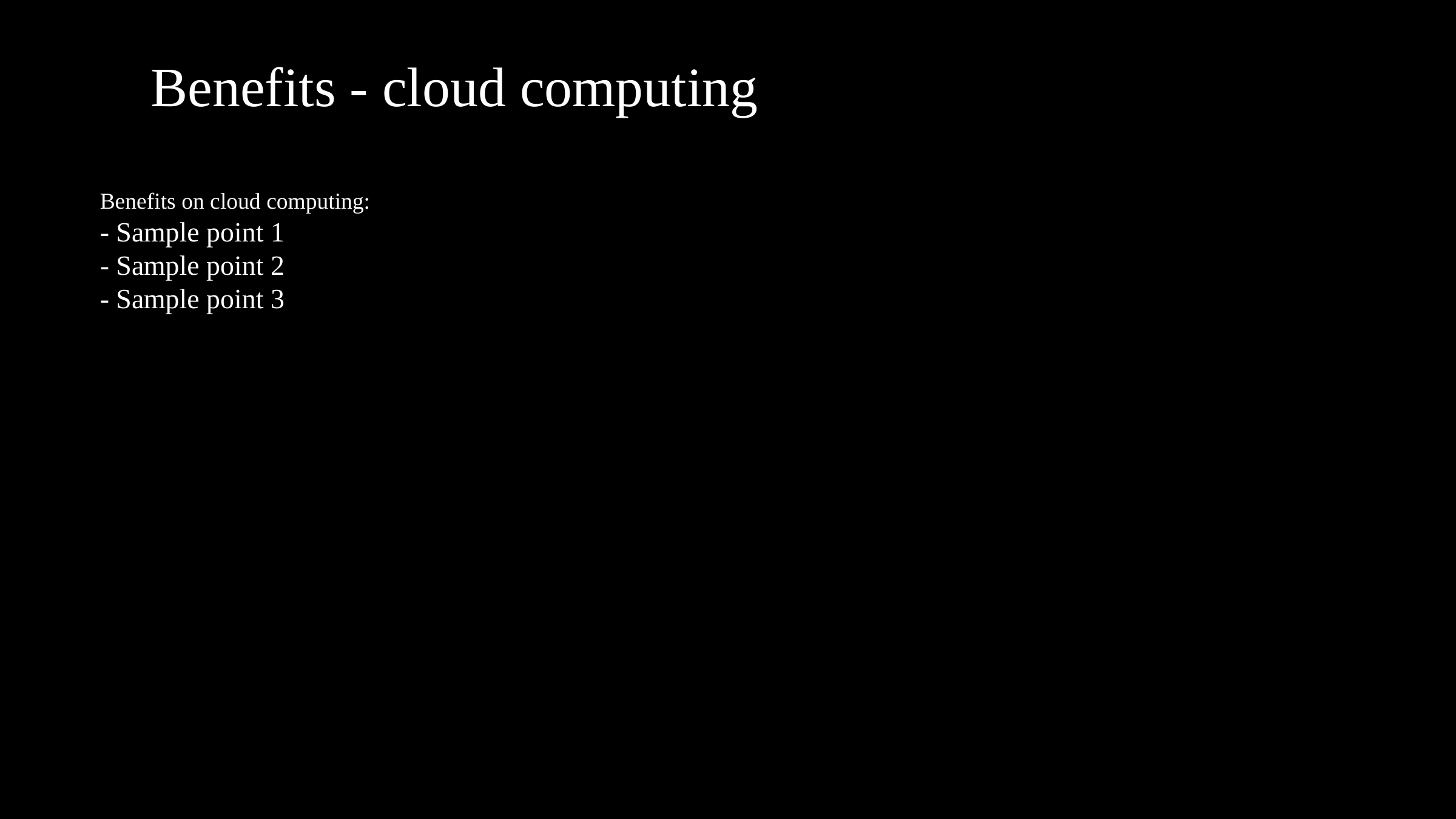

# Benefits - cloud computing
Benefits on cloud computing:
- Sample point 1
- Sample point 2
- Sample point 3